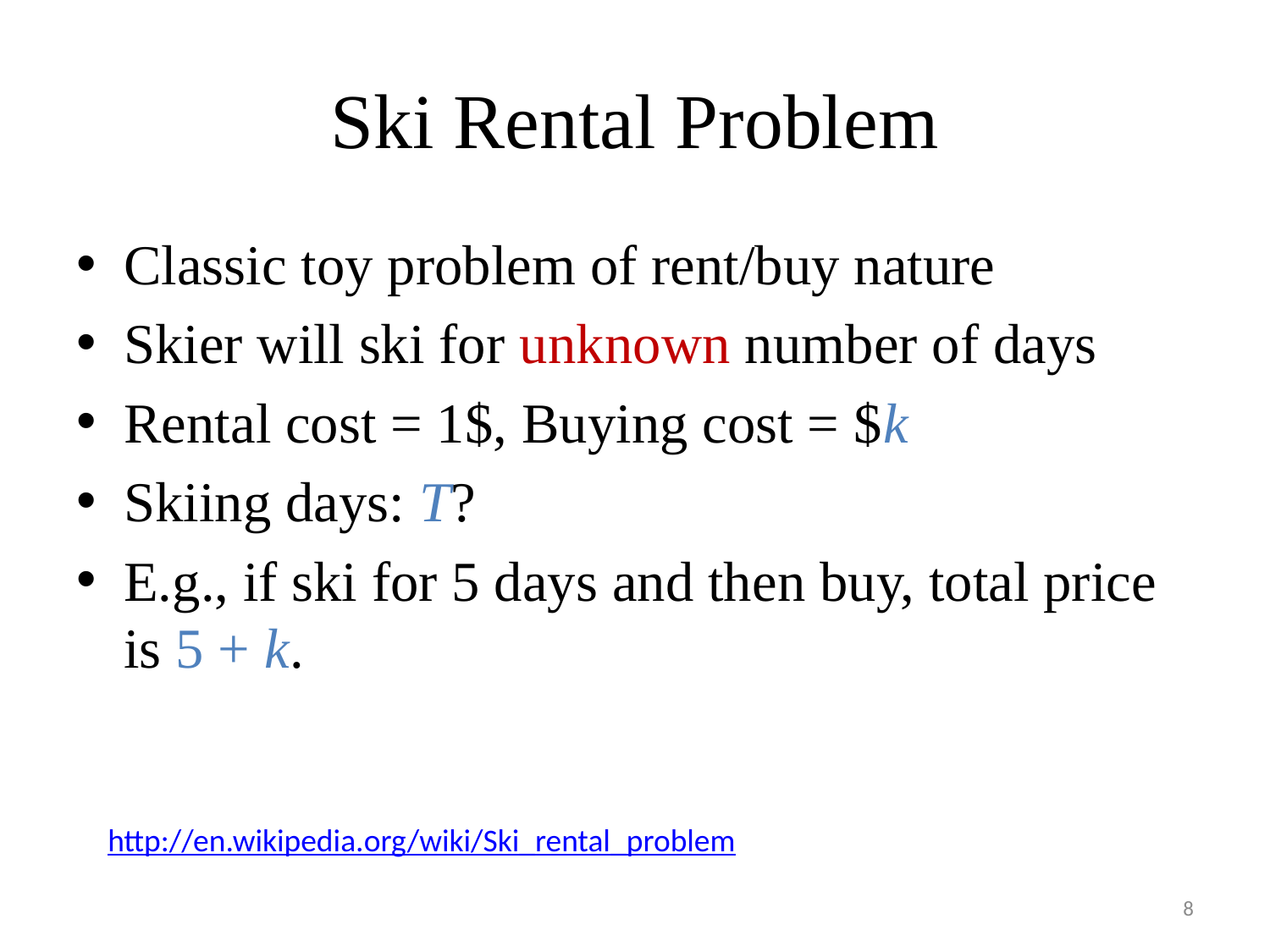

# Ski Rental Problem
Classic toy problem of rent/buy nature
Skier will ski for unknown number of days
Rental cost = 1$, Buying cost = $k
Skiing days: T?
E.g., if ski for 5 days and then buy, total price is 5 + k.
http://en.wikipedia.org/wiki/Ski_rental_problem
8